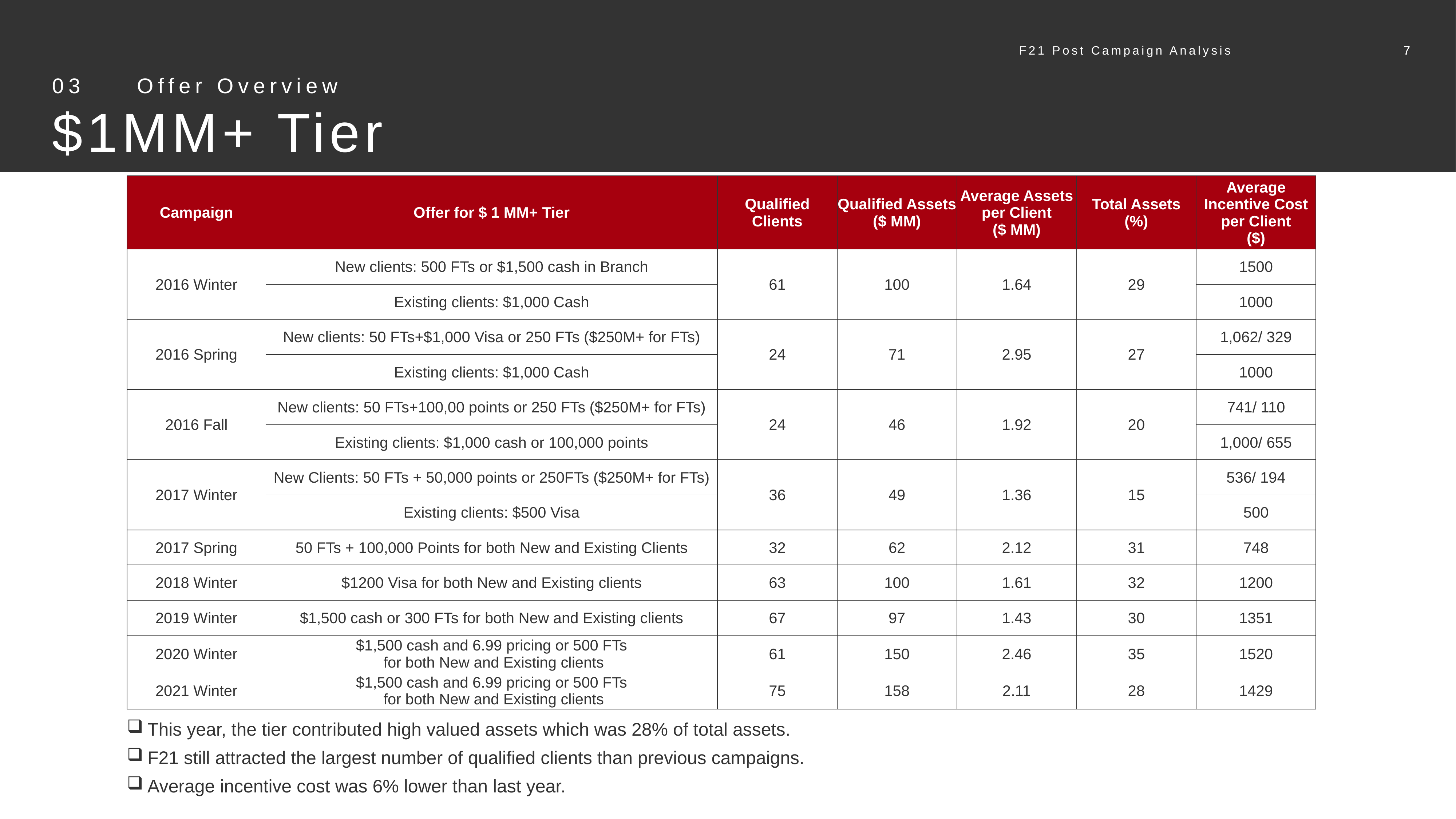

7
7
F21 Post Campaign Analysis
03     Offer Overview
$1MM+ Tier
| Campaign | Offer for $ 1 MM+ Tier | Qualified Clients | Qualified Assets ($ MM) | Average Assets per Client ($ MM) | Total Assets (%) | Average Incentive Cost per Client ($) |
| --- | --- | --- | --- | --- | --- | --- |
| 2016 Winter | New clients: 500 FTs or $1,500 cash in Branch | 61 | 100 | 1.64 | 29 | 1500 |
|  | Existing clients: $1,000 Cash |  |  |  |  | 1000 |
| 2016 Spring | New clients: 50 FTs+$1,000 Visa or 250 FTs ($250M+ for FTs) | 24 | 71 | 2.95 | 27 | 1,062/ 329 |
|  | Existing clients: $1,000 Cash |  |  |  |  | 1000 |
| 2016 Fall | New clients: 50 FTs+100,00 points or 250 FTs ($250M+ for FTs) | 24 | 46 | 1.92 | 20 | 741/ 110 |
|  | Existing clients: $1,000 cash or 100,000 points |  |  |  |  | 1,000/ 655 |
| 2017 Winter | New Clients: 50 FTs + 50,000 points or 250FTs ($250M+ for FTs) | 36 | 49 | 1.36 | 15 | 536/ 194 |
|  | Existing clients: $500 Visa |  |  |  |  | 500 |
| 2017 Spring | 50 FTs + 100,000 Points for both New and Existing Clients | 32 | 62 | 2.12 | 31 | 748 |
| 2018 Winter | $1200 Visa for both New and Existing clients | 63 | 100 | 1.61 | 32 | 1200 |
| 2019 Winter | $1,500 cash or 300 FTs for both New and Existing clients | 67 | 97 | 1.43 | 30 | 1351 |
| 2020 Winter | $1,500 cash and 6.99 pricing or 500 FTs for both New and Existing clients | 61 | 150 | 2.46 | 35 | 1520 |
| 2021 Winter | $1,500 cash and 6.99 pricing or 500 FTs for both New and Existing clients | 75 | 158 | 2.11 | 28 | 1429 |
This year, the tier contributed high valued assets which was 28% of total assets.
F21 still attracted the largest number of qualified clients than previous campaigns.
Average incentive cost was 6% lower than last year.